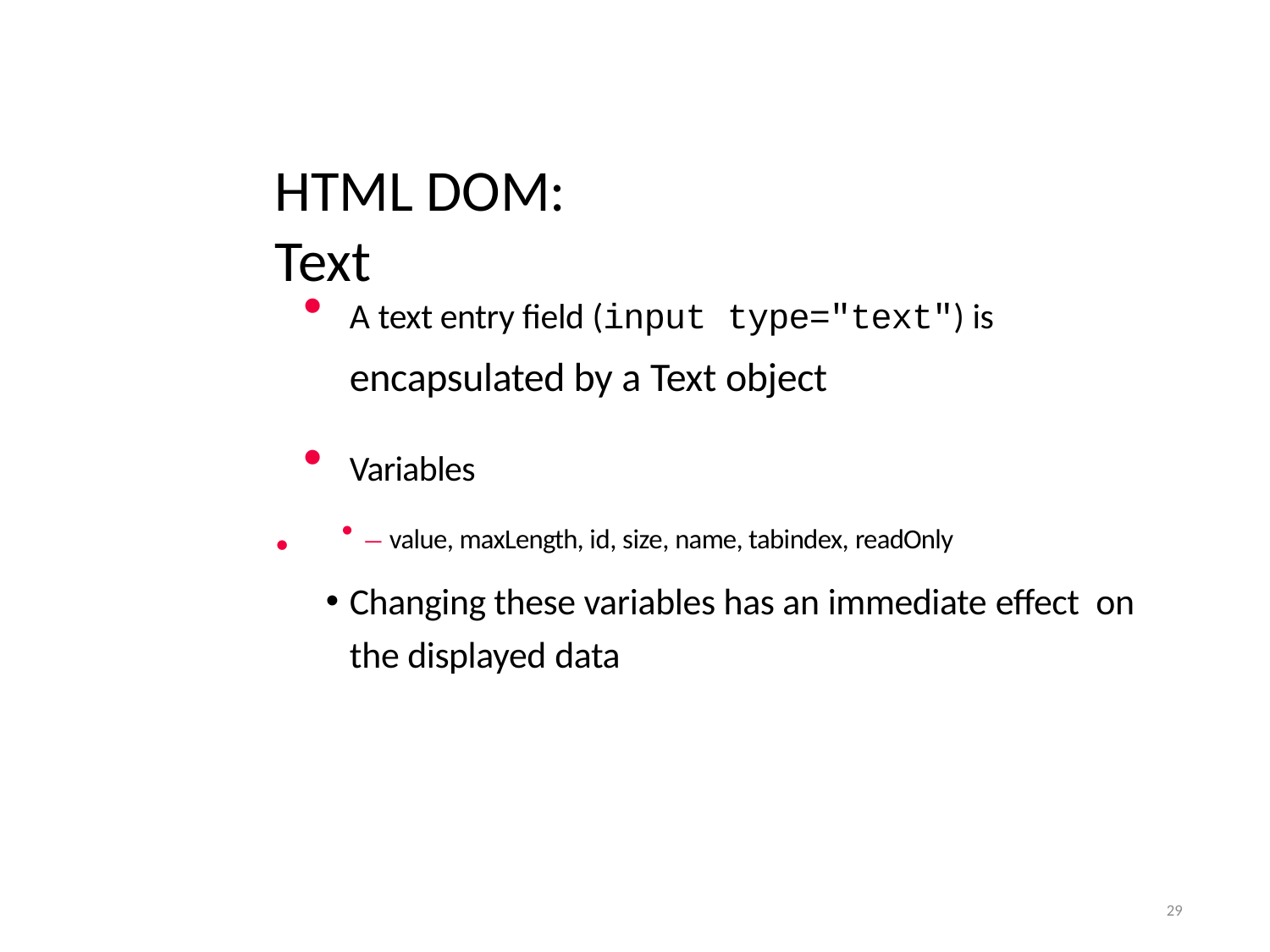

# HTML DOM: Text
A text entry field (input type="text") is  encapsulated by a Text object
Variables
– value, maxLength, id, size, name, tabindex, readOnly
Changing these variables has an immediate effect  on the displayed data
•
29